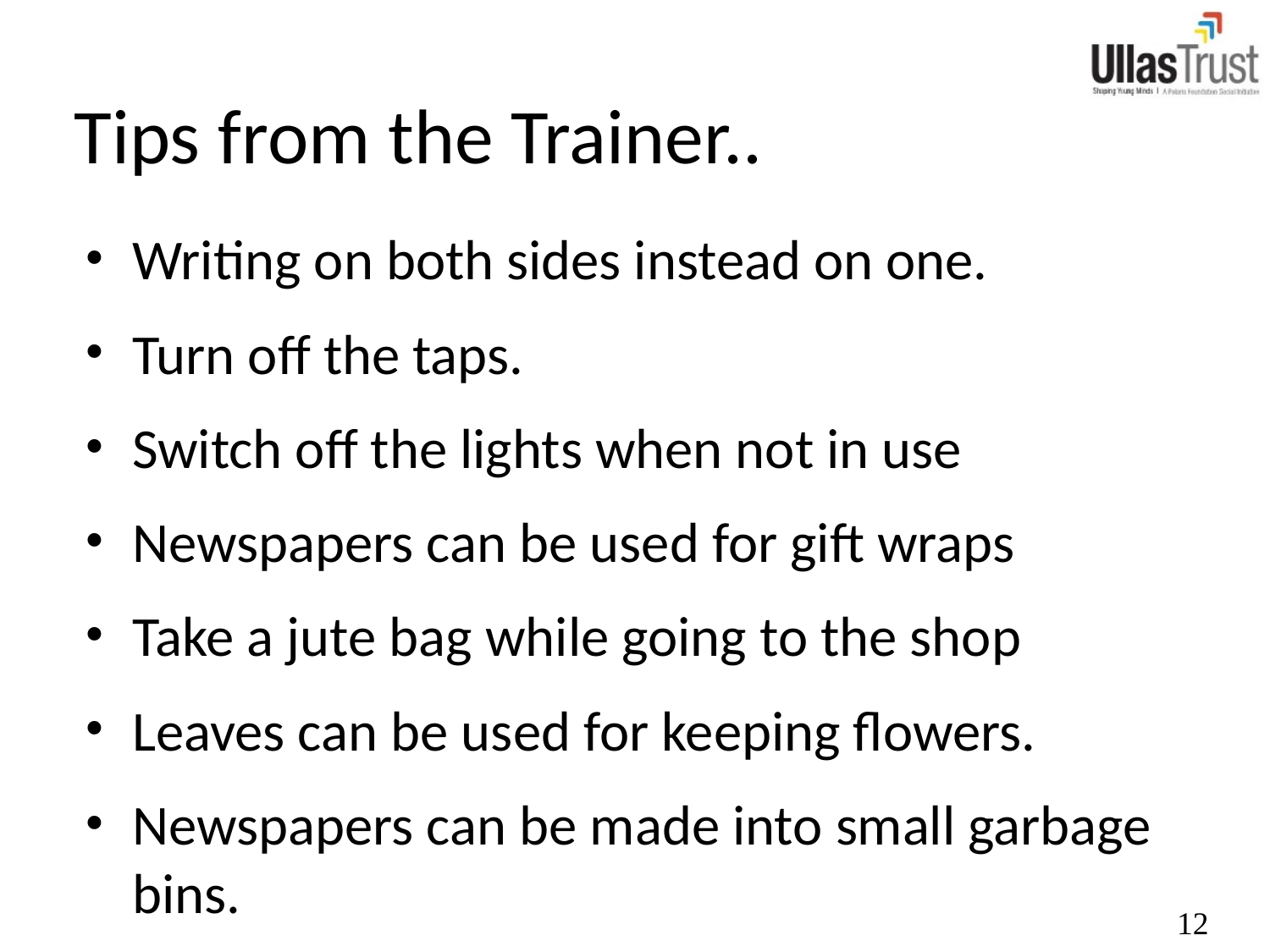

# Tips from the Trainer..
Writing on both sides instead on one.
Turn off the taps.
Switch off the lights when not in use
Newspapers can be used for gift wraps
Take a jute bag while going to the shop
Leaves can be used for keeping flowers.
Newspapers can be made into small garbage bins.

12